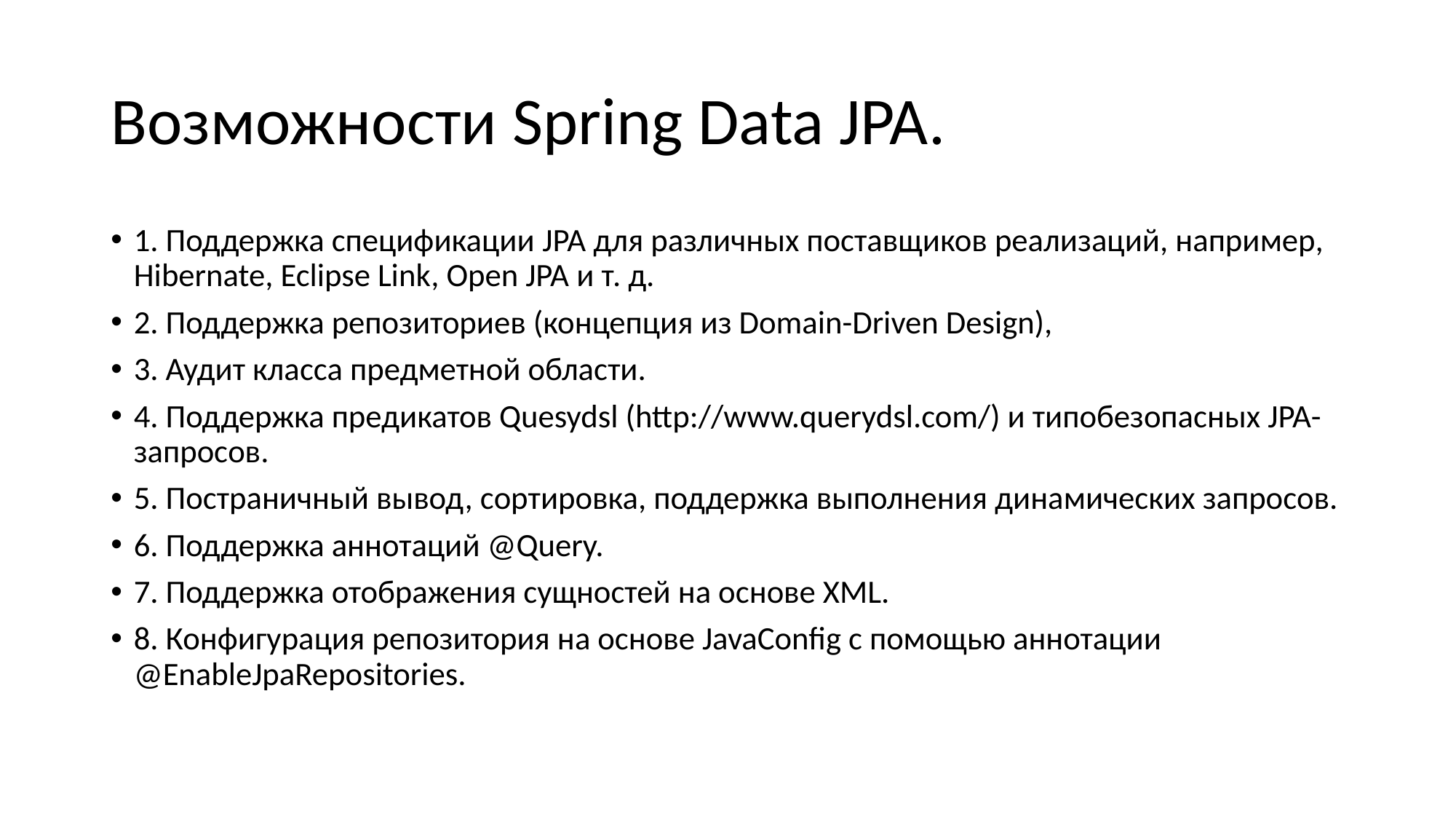

# Возможности Spring Data JPA.
1. Поддержка спецификации JPA для различных поставщиков реализаций, например, Hibernate, Eclipse Link, Open JPA и т. д.
2. Поддержка репозиториев (концепция из Domain-Driven Design),
3. Аудит класса предметной области.
4. Поддержка предикатов Quesydsl (http://www.querydsl.com/) и типобезопасных JPA-запросов.
5. Постраничный вывод, сортировка, поддержка выполнения динамических запросов.
6. Поддержка аннотаций @Query.
7. Поддержка отображения сущностей на основе XML.
8. Конфигурация репозитория на основе JavaConfig с помощью аннотации @EnableJpaRepositories.